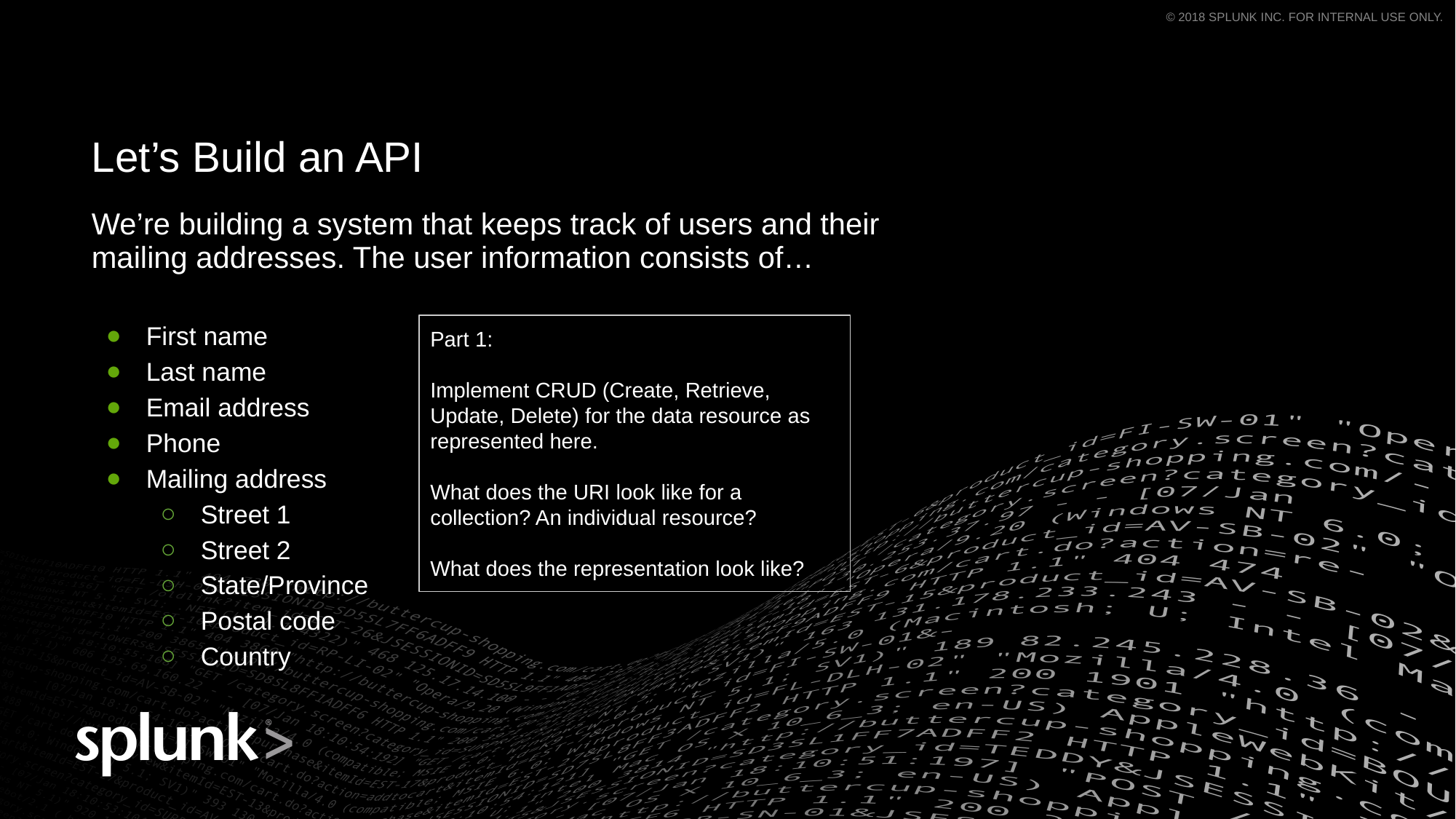

# Let’s Build an API
We’re building a system that keeps track of users and their mailing addresses. The user information consists of…

First name
Last name
Email address
Phone
Mailing address
Street 1
Street 2
State/Province
Postal code
Country

Part 1:

Implement CRUD (Create, Retrieve, Update, Delete) for the data resource as represented here.

What does the URI look like for a collection? An individual resource?

What does the representation look like?